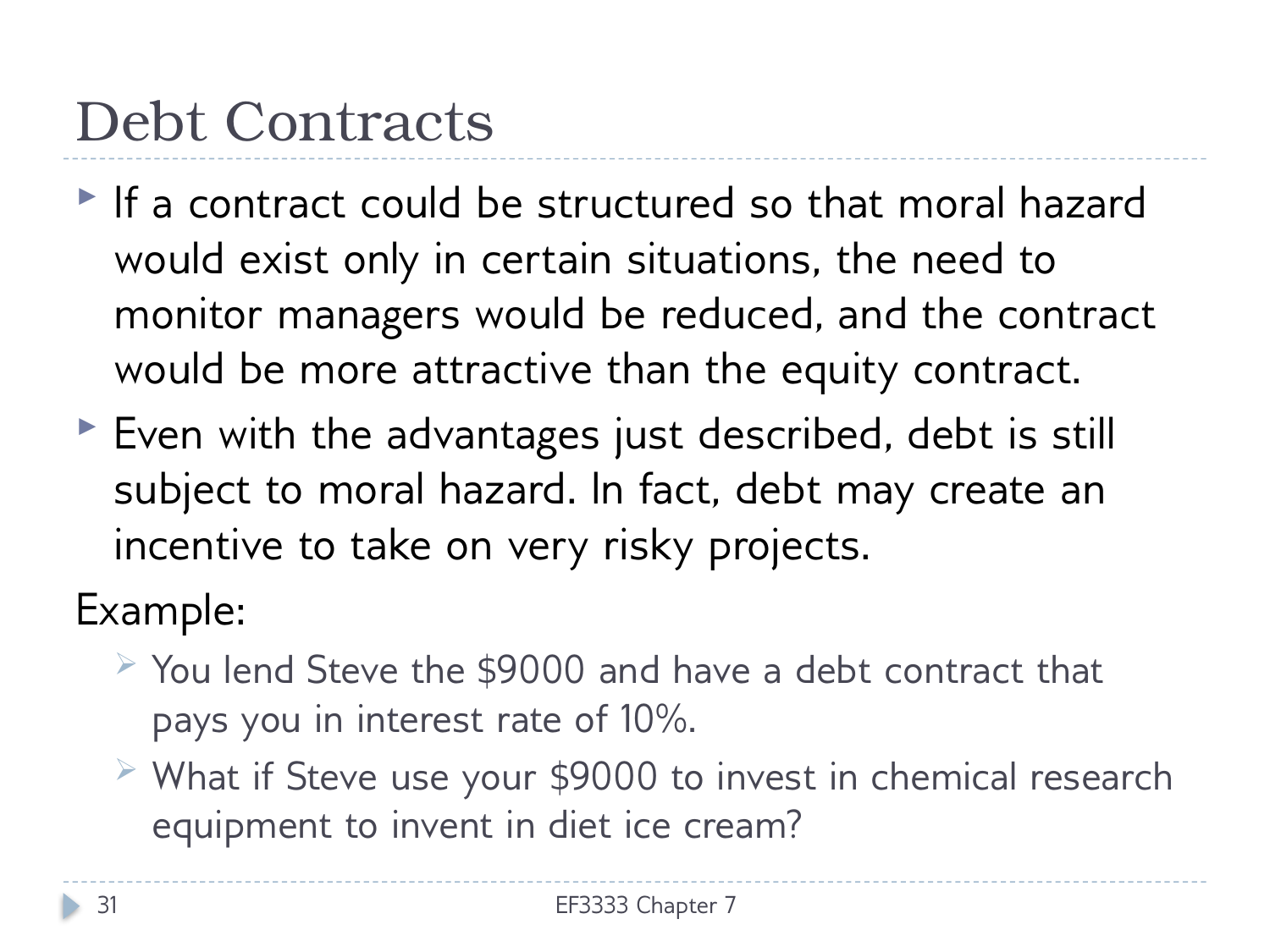

# Debt Contracts
If a contract could be structured so that moral hazard would exist only in certain situations, the need to monitor managers would be reduced, and the contract would be more attractive than the equity contract.
Even with the advantages just described, debt is still subject to moral hazard. In fact, debt may create an incentive to take on very risky projects.
Example:
You lend Steve the $9000 and have a debt contract that pays you in interest rate of 10%.
What if Steve use your $9000 to invest in chemical research equipment to invent in diet ice cream?
31
EF3333 Chapter 7